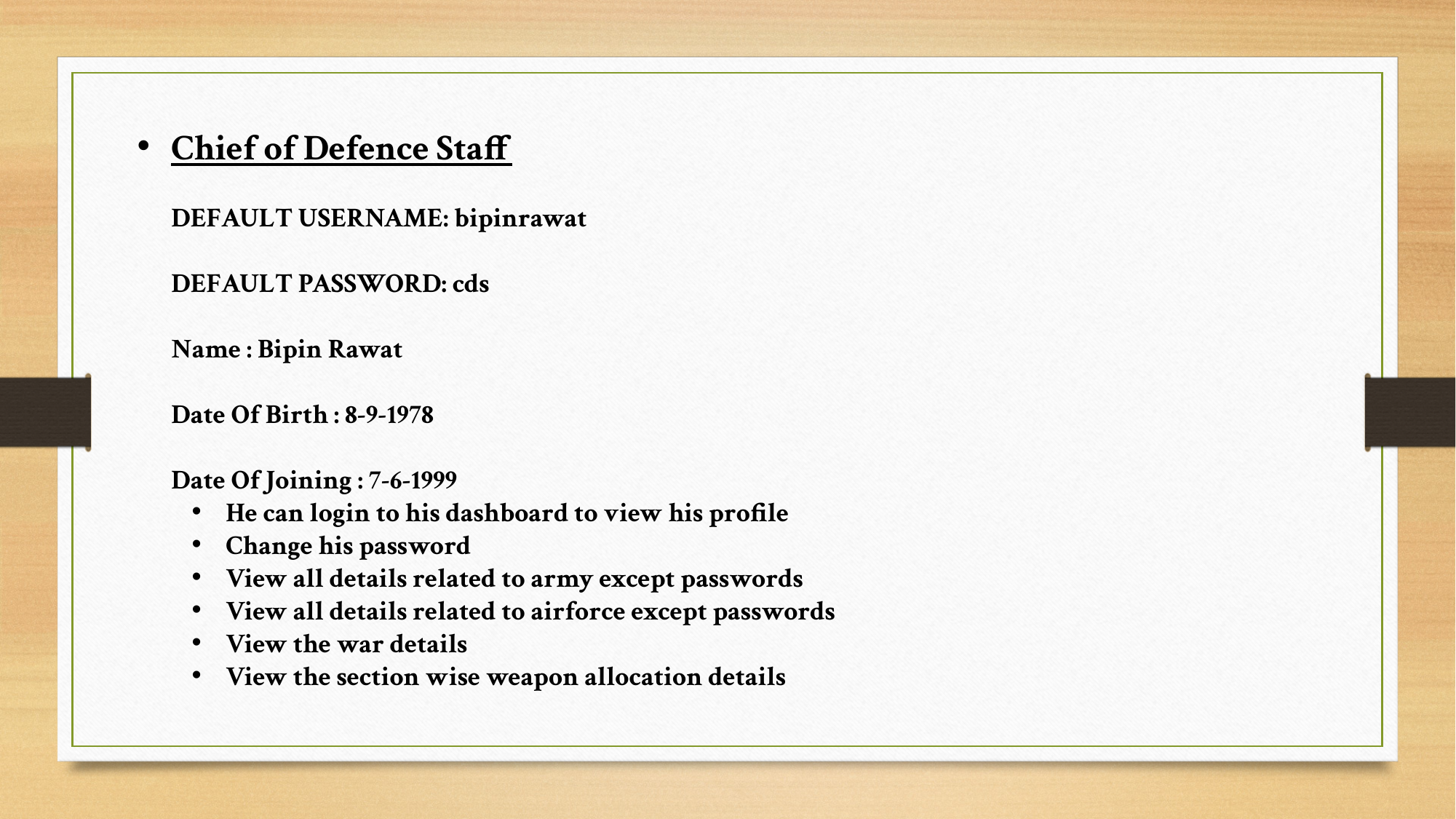

Chief of Defence Staff
DEFAULT USERNAME: bipinrawat
DEFAULT PASSWORD: cds
Name : Bipin Rawat
Date Of Birth : 8-9-1978
Date Of Joining : 7-6-1999
He can login to his dashboard to view his profile
Change his password
View all details related to army except passwords
View all details related to airforce except passwords
View the war details
View the section wise weapon allocation details